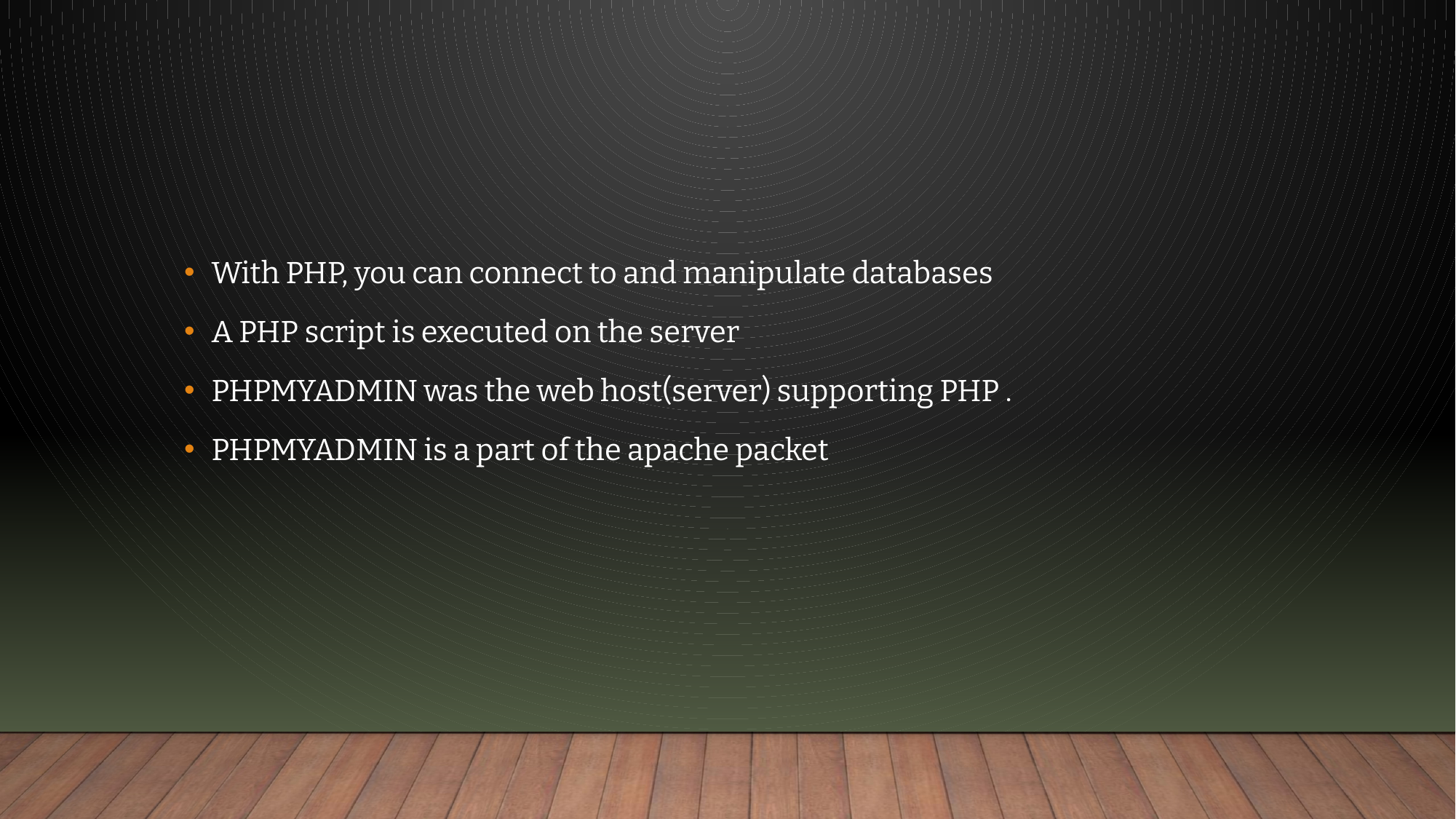

#
With PHP, you can connect to and manipulate databases
A PHP script is executed on the server
PHPMYADMIN was the web host(server) supporting PHP .
PHPMYADMIN is a part of the apache packet